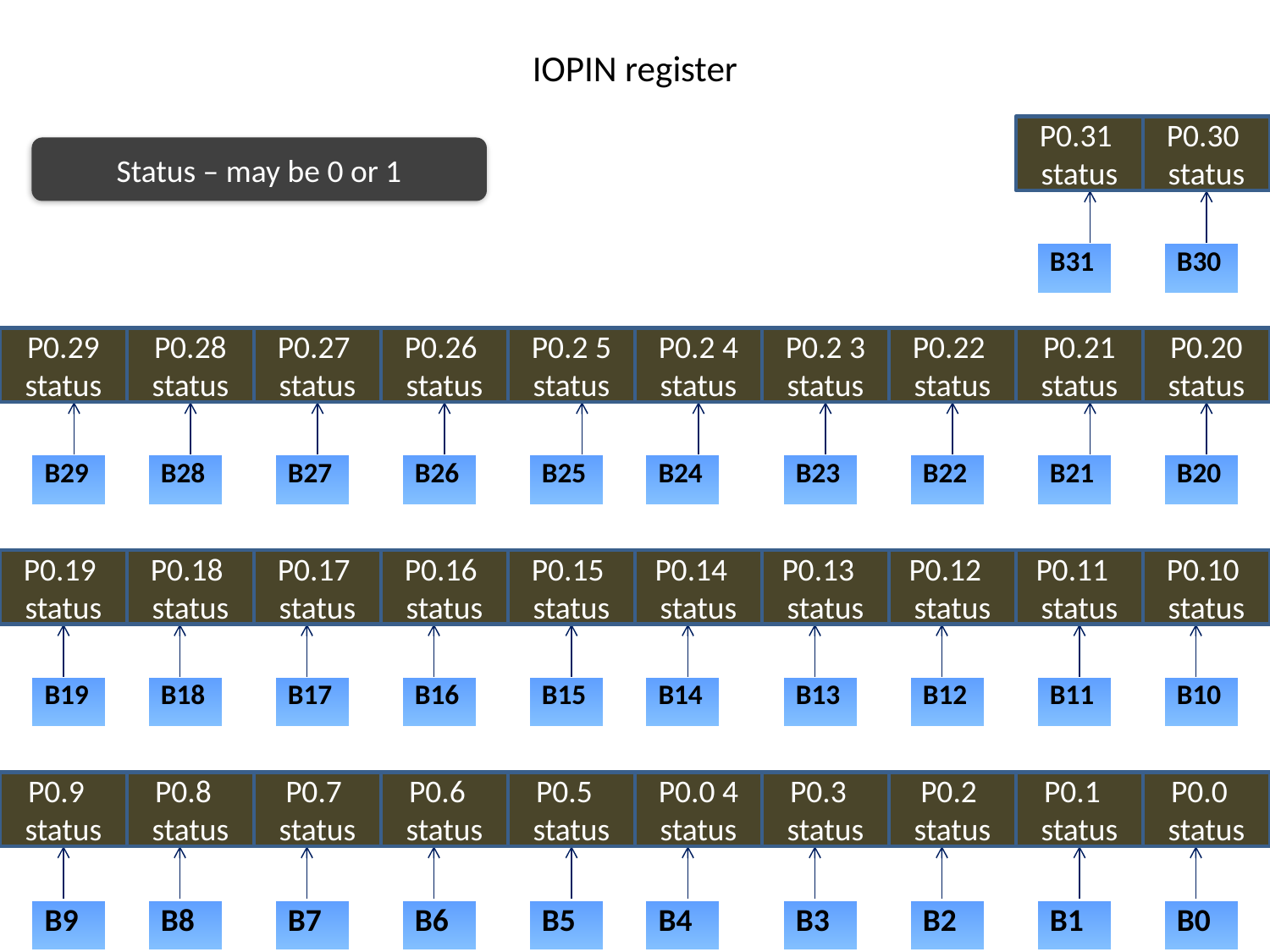

# IOPIN register
|  |
| --- |
P0.31  status
|  |
| --- |
P0.30  status
Status – may be 0 or 1
| B31 |
| --- |
| B30 |
| --- |
|  |
| --- |
P0.29 status
|  |
| --- |
P0.28 status
|  |
| --- |
P0.27  status
|  |
| --- |
P0.26  status
|  |
| --- |
P0.2 5 status
|  |
| --- |
P0.2 4 status
|  |
| --- |
P0.2 3 status
|  |
| --- |
P0.22  status
|  |
| --- |
P0.21 status
|  |
| --- |
P0.20 status
| B29 |
| --- |
| B28 |
| --- |
| B27 |
| --- |
| B26 |
| --- |
| B25 |
| --- |
| B24 |
| --- |
| B23 |
| --- |
| B22 |
| --- |
| B21 |
| --- |
| B20 |
| --- |
|  |
| --- |
P0.19  status
|  |
| --- |
P0.18  status
|  |
| --- |
P0.17  status
|  |
| --- |
P0.16  status
|  |
| --- |
P0.15  status
|  |
| --- |
P0.14   status
|  |
| --- |
P0.13   status
|  |
| --- |
P0.12   status
|  |
| --- |
P0.11   status
|  |
| --- |
P0.10  status
| B19 |
| --- |
| B18 |
| --- |
| B17 |
| --- |
| B16 |
| --- |
| B15 |
| --- |
| B14 |
| --- |
| B13 |
| --- |
| B12 |
| --- |
| B11 |
| --- |
| B10 |
| --- |
P0.9   status
P0.8   status
P0.7  status
P0.6   status
P0.5   status
P0.0 4 status
P0.3   status
P0.2  status
P0.1   status
P0.0   status
|  |
| --- |
|  |
| --- |
|  |
| --- |
|  |
| --- |
|  |
| --- |
|  |
| --- |
|  |
| --- |
|  |
| --- |
|  |
| --- |
|  |
| --- |
| B9 |
| --- |
| B8 |
| --- |
| B7 |
| --- |
| B6 |
| --- |
| B5 |
| --- |
| B4 |
| --- |
| B3 |
| --- |
| B2 |
| --- |
| B1 |
| --- |
| B0 |
| --- |